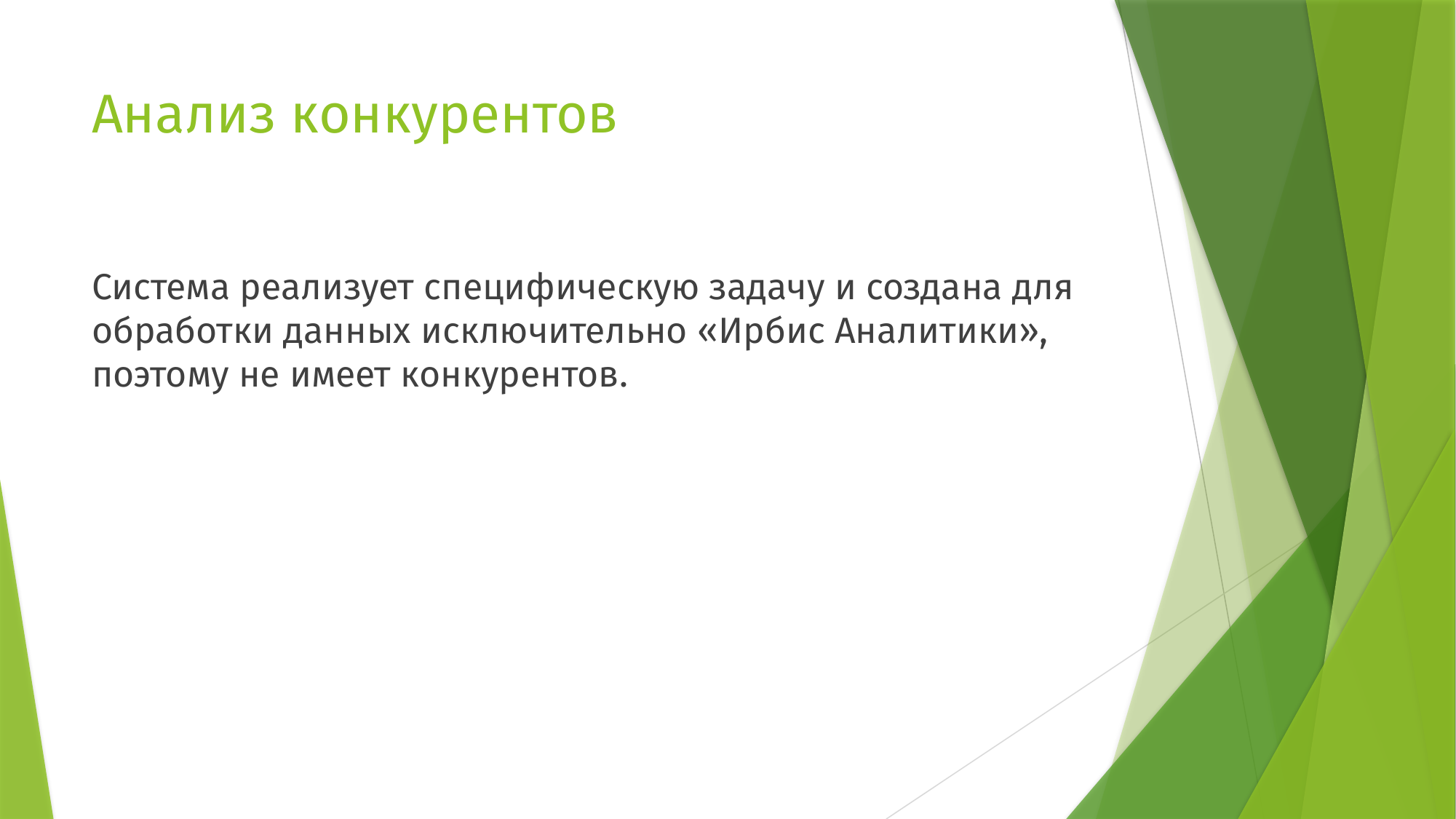

# Анализ конкурентов
Система реализует специфическую задачу и создана для обработки данных исключительно «Ирбис Аналитики», поэтому не имеет конкурентов.